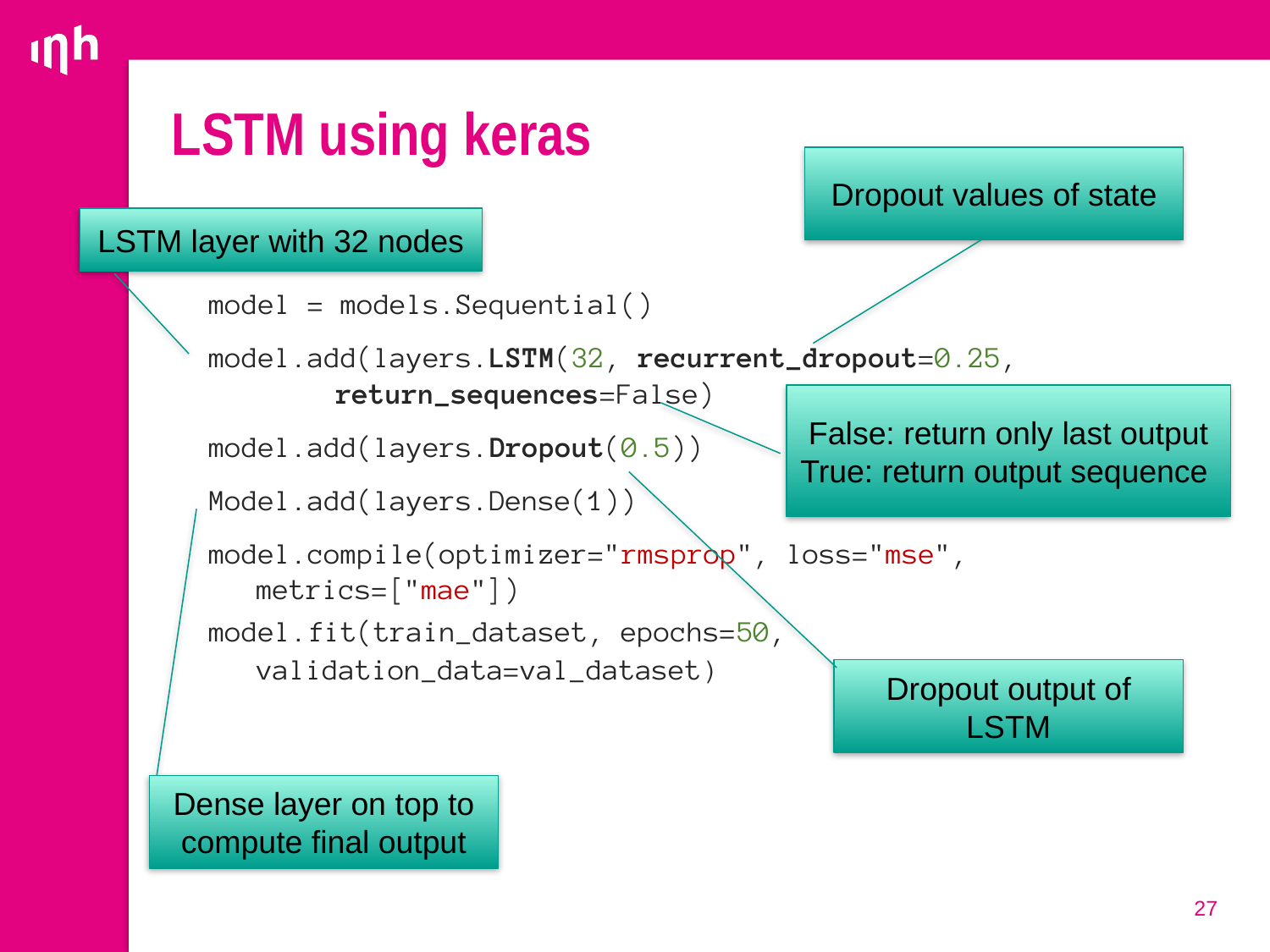

# LSTM using keras
Dropout values of state
LSTM layer with 32 nodes
model = models.Sequential()
model.add(layers.LSTM(32, recurrent_dropout=0.25,
	return_sequences=False)
model.add(layers.Dropout(0.5))
Model.add(layers.Dense(1))
model.compile(optimizer="rmsprop", loss="mse", metrics=["mae"])
model.fit(train_dataset, epochs=50, validation_data=val_dataset)
False: return only last output
True: return output sequence
Dropout output of LSTM
Dense layer on top to compute final output
27